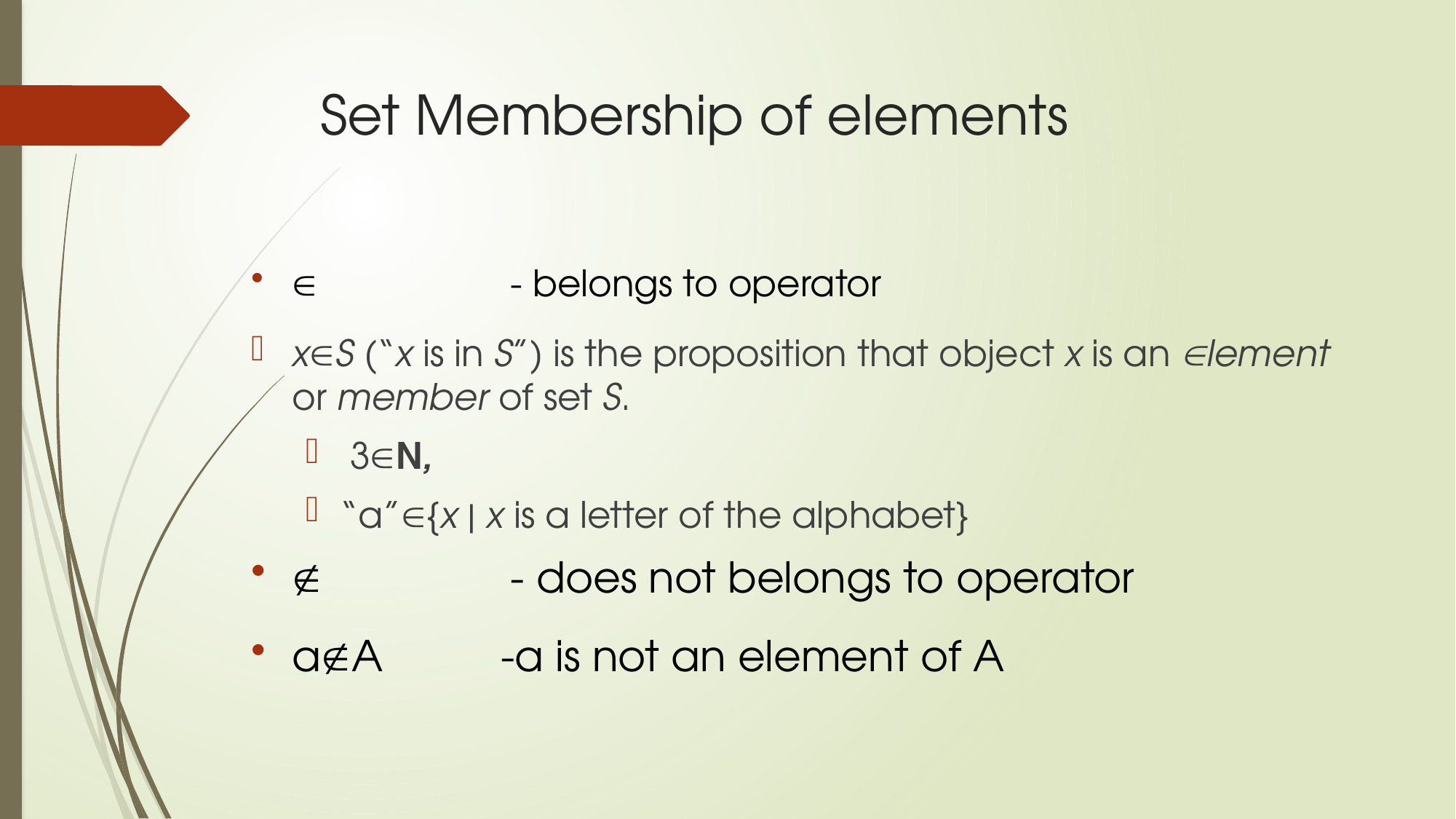

# Set Membership of elements
∈		- belongs to operator
x∈S (“x is in S”) is the proposition that object x is an ∈lement or member of set S.
 3∈N,
“a”∈{x | x is a letter of the alphabet}
∉		- does not belongs to operator
a∉A          -a is not an element of A